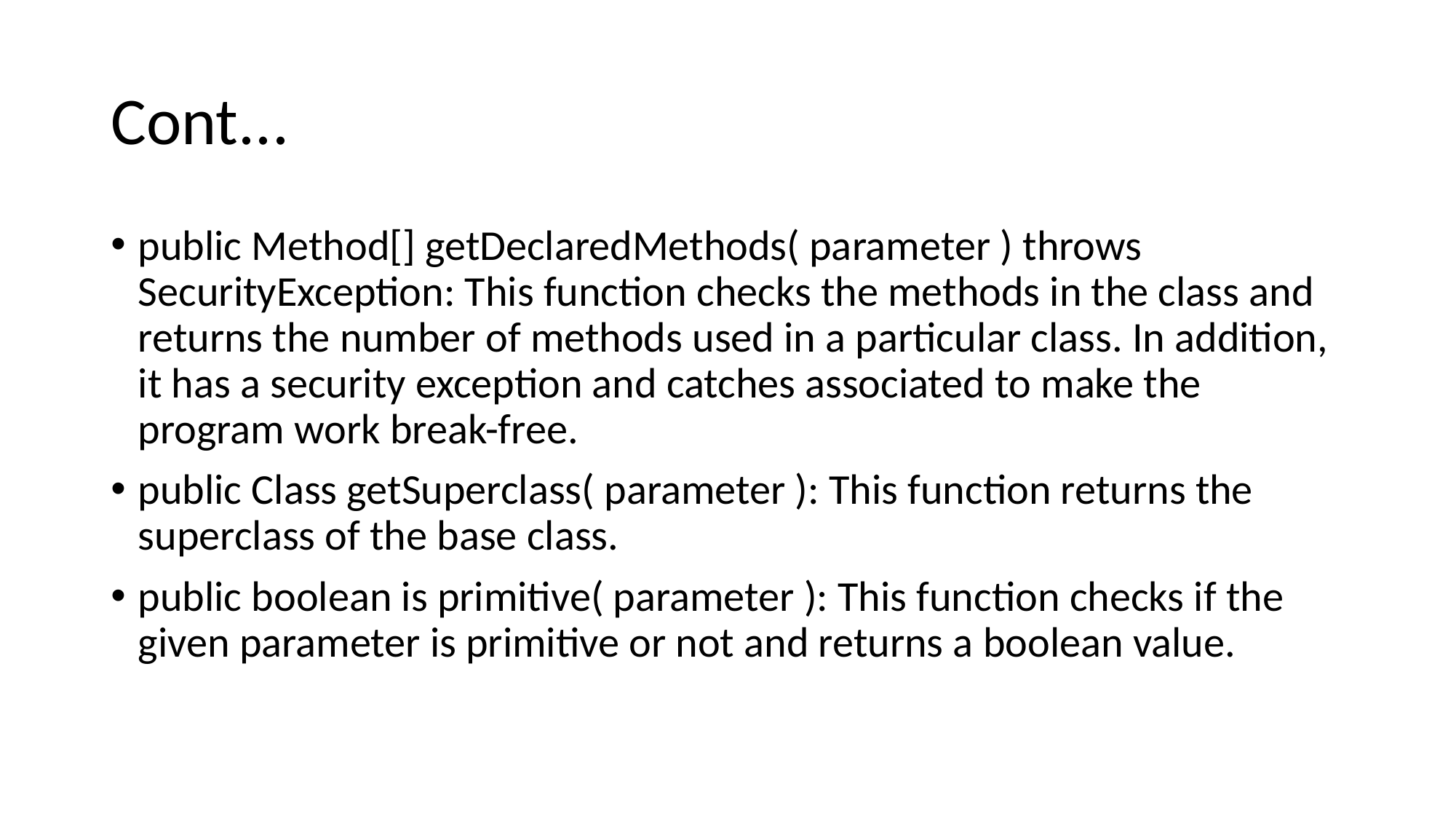

# Cont...
public Method[] getDeclaredMethods( parameter ) throws SecurityException: This function checks the methods in the class and returns the number of methods used in a particular class. In addition, it has a security exception and catches associated to make the program work break-free.
public Class getSuperclass( parameter ): This function returns the superclass of the base class.
public boolean is primitive( parameter ): This function checks if the given parameter is primitive or not and returns a boolean value.